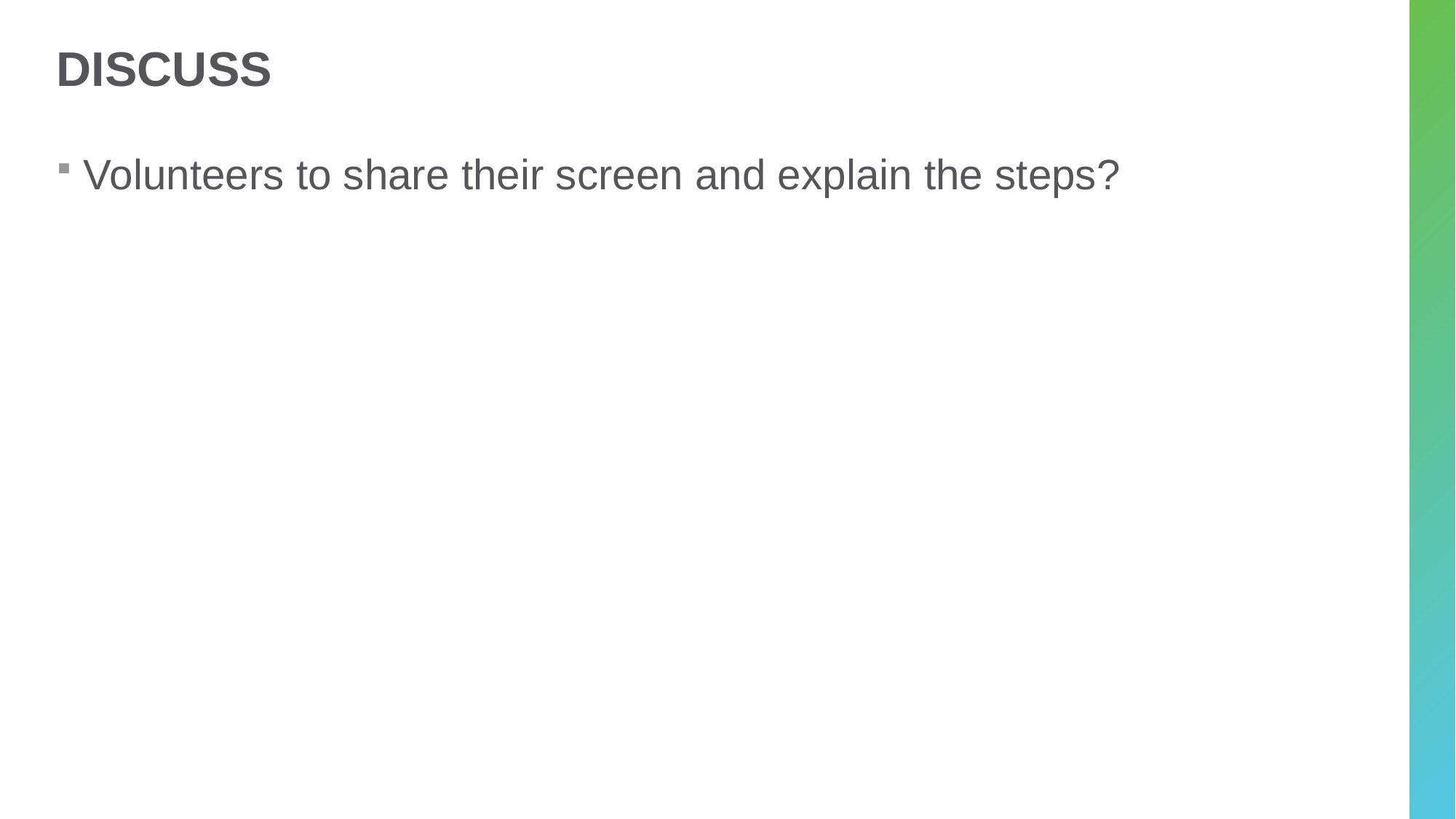

# Discuss
Volunteers to share their screen and explain the steps?